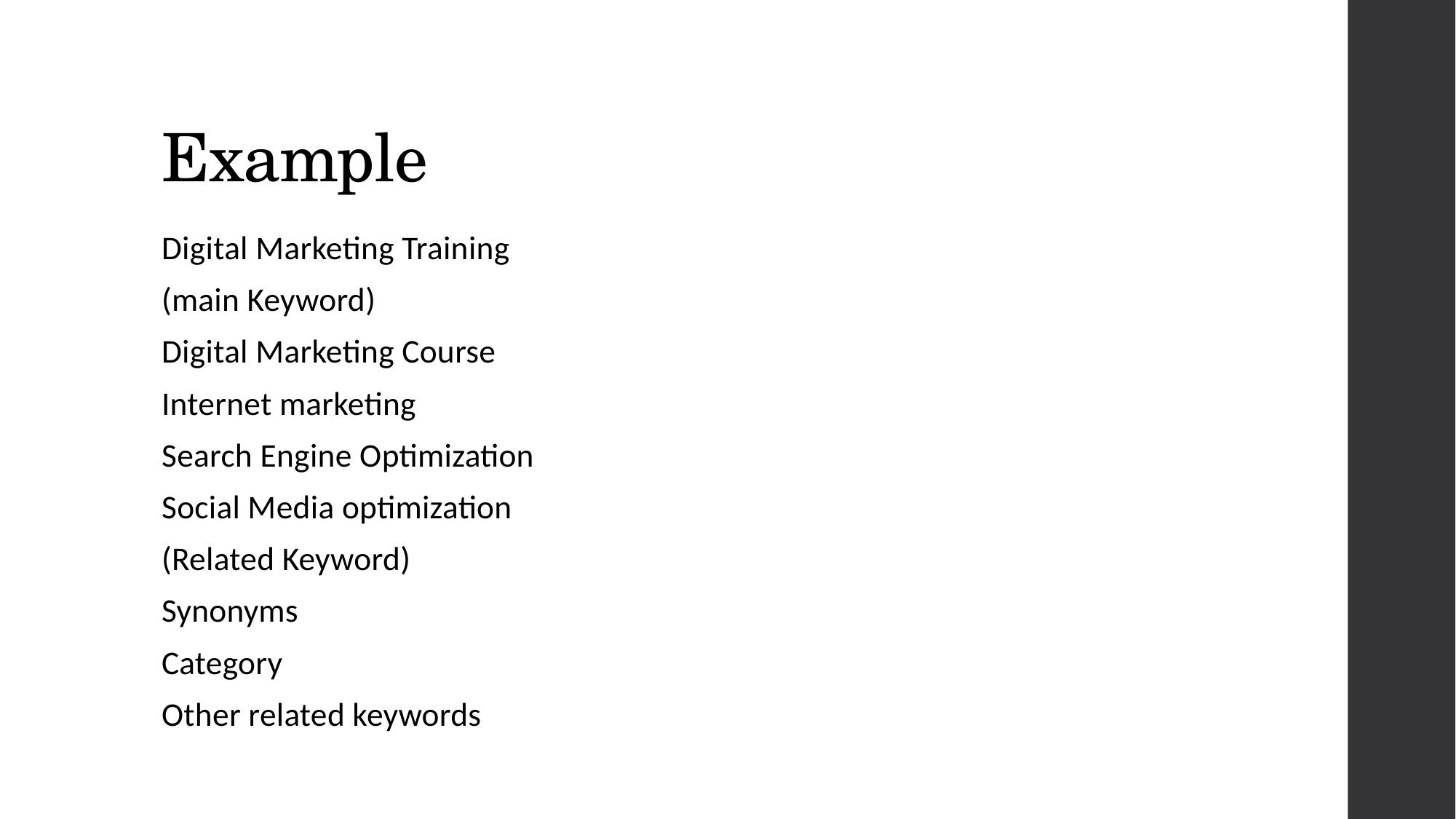

# Example
Digital Marketing Training
(main Keyword)
Digital Marketing Course
Internet marketing
Search Engine Optimization
Social Media optimization
(Related Keyword)
Synonyms
Category
Other related keywords